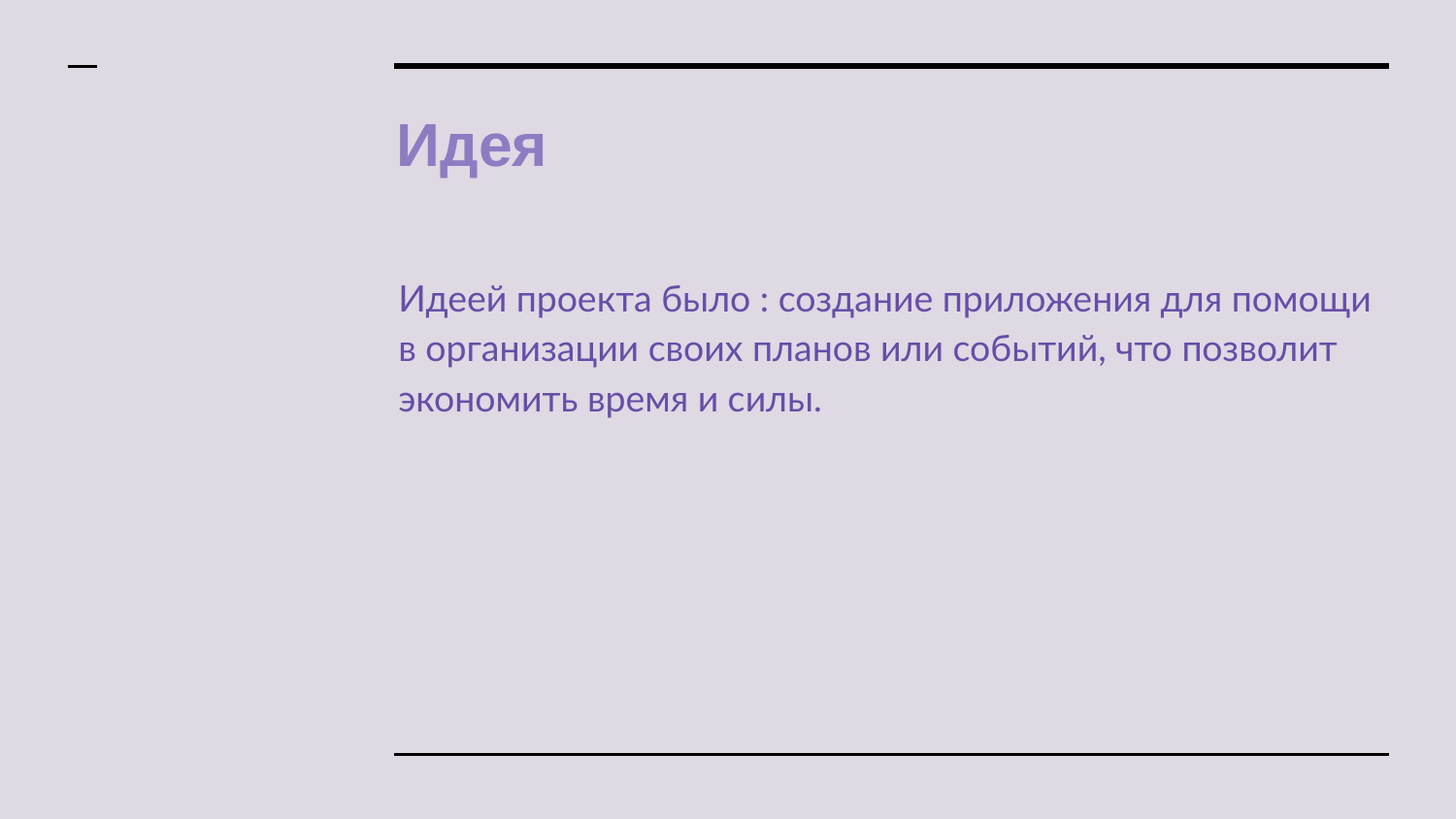

# Идея
Идеей проекта было : создание приложения для помощи в организации своих планов или событий, что позволит экономить время и силы.